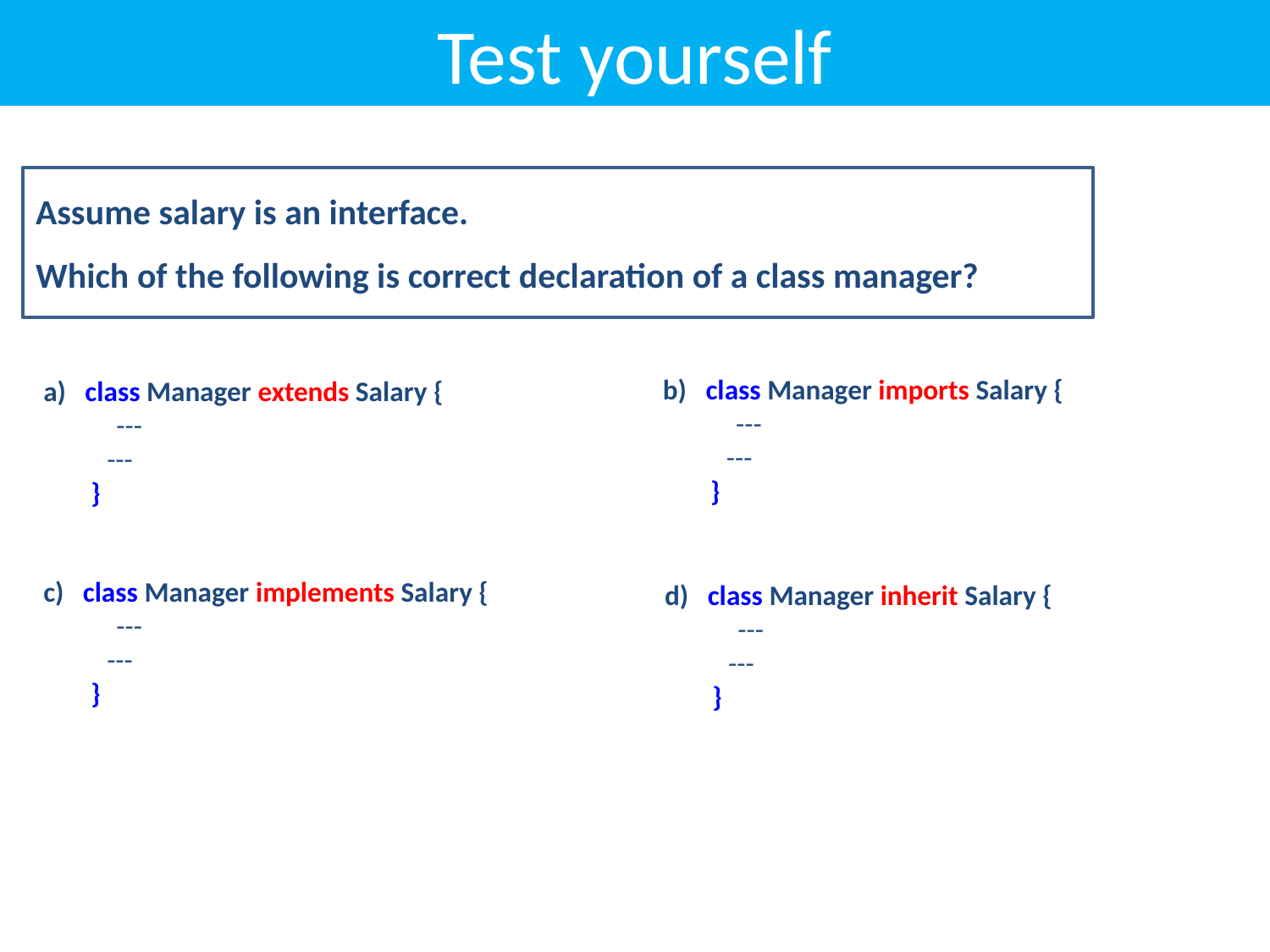

# Test yourself
Assume salary is an interface.
Which of the following is correct declaration of a class manager?
b)   class Manager imports Salary {
	    ---
          ---
	}
a)   class Manager extends Salary {
	    ---
          ---
	}
c)   class Manager implements Salary {
	    ---
          ---
	}
d)   class Manager inherit Salary {
	    ---
          ---
	}